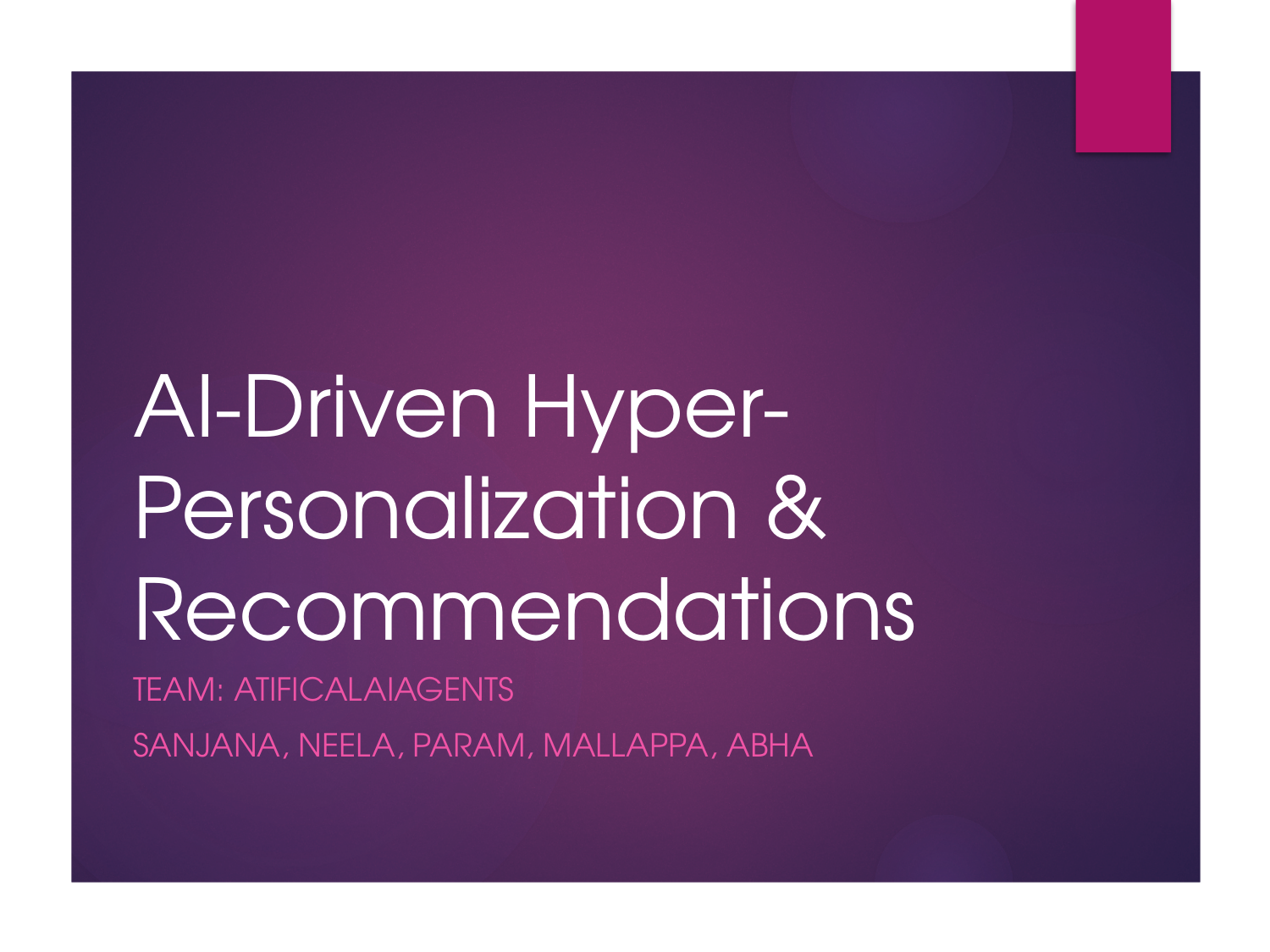

# AI-Driven Hyper-Personalization & Recommendations
Team: AtificalAIAgents
Sanjana, Neela, Param, Mallappa, Abha